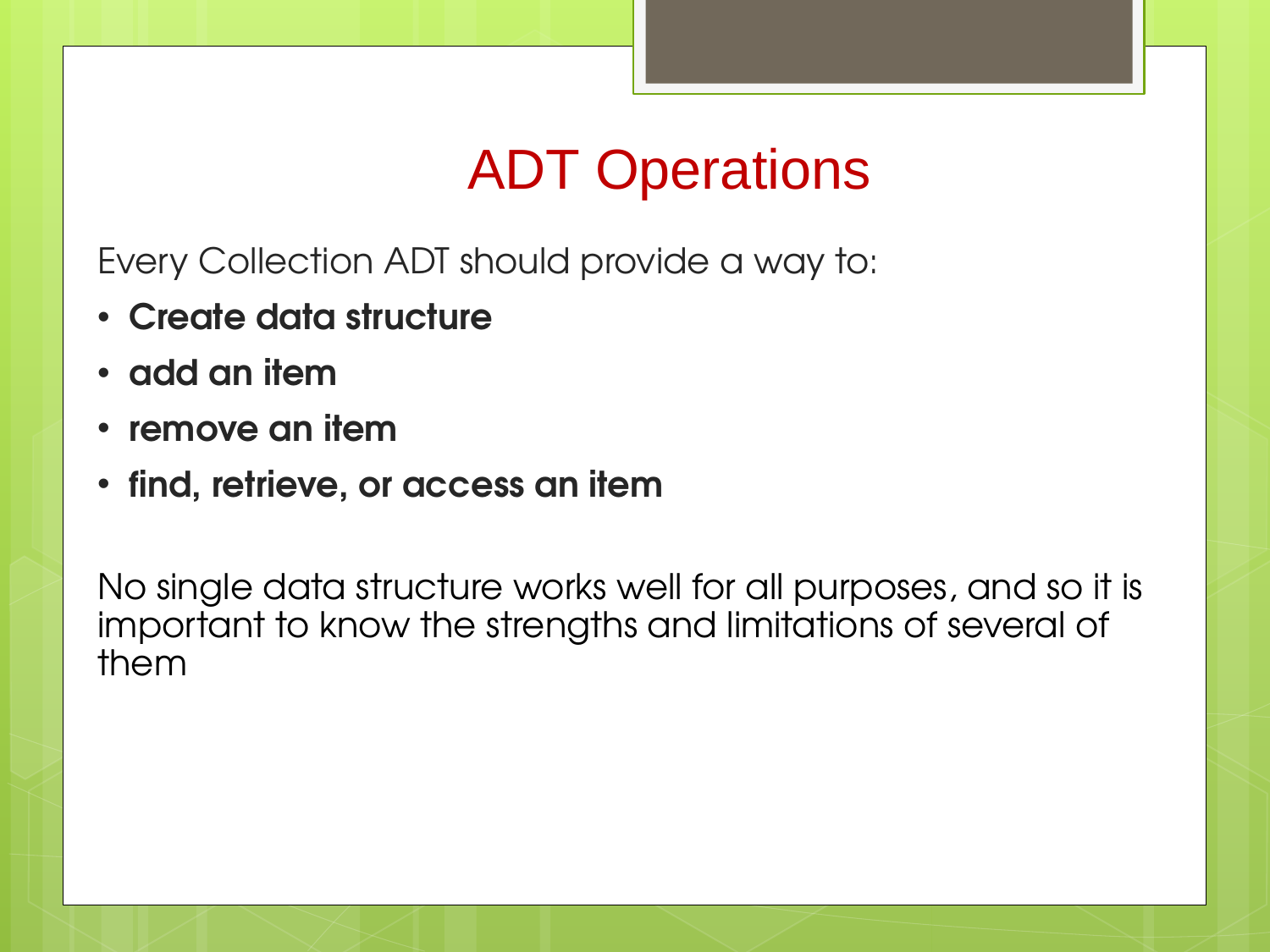

# ADT Operations
Every Collection ADT should provide a way to:
Create data structure
add an item
remove an item
find, retrieve, or access an item

No single data structure works well for all purposes, and so it is important to know the strengths and limitations of several of them